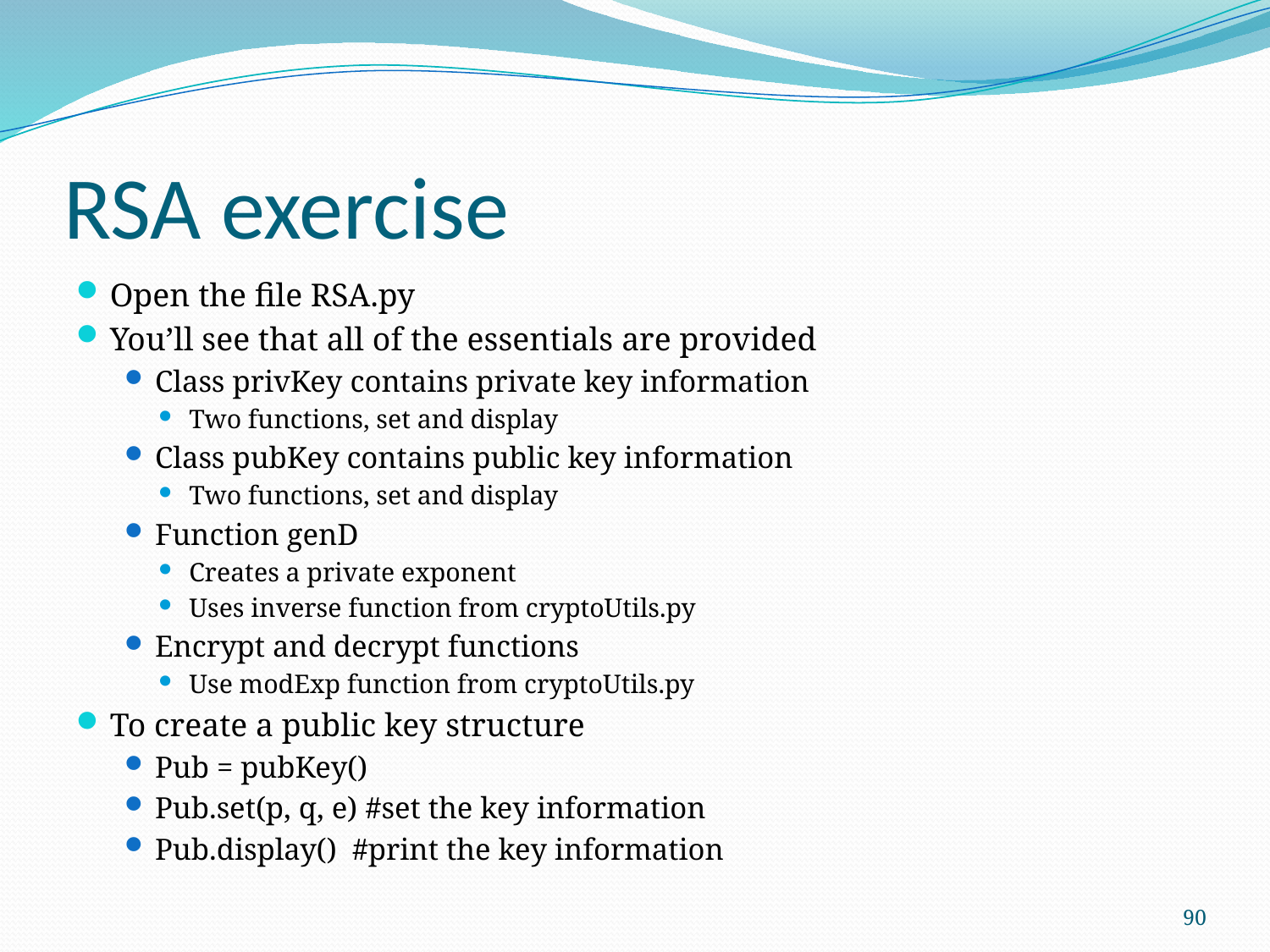

# RSA exercise
Open the file RSA.py
You’ll see that all of the essentials are provided
Class privKey contains private key information
Two functions, set and display
Class pubKey contains public key information
Two functions, set and display
Function genD
Creates a private exponent
Uses inverse function from cryptoUtils.py
Encrypt and decrypt functions
Use modExp function from cryptoUtils.py
To create a public key structure
Pub = pubKey()
Pub.set(p, q, e) #set the key information
Pub.display()  #print the key information
90